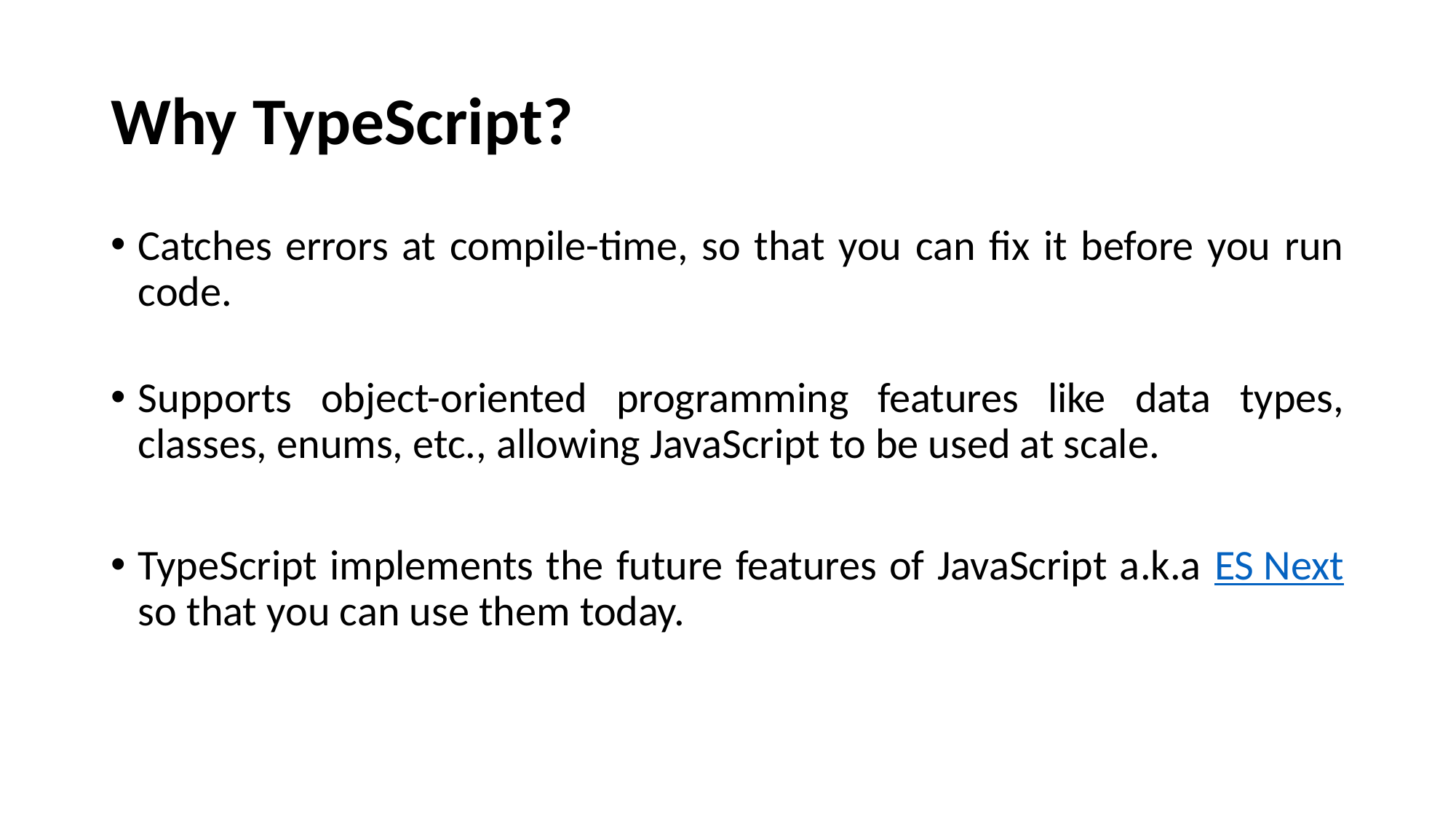

# Why TypeScript?
Catches errors at compile-time, so that you can fix it before you run code.

Supports object-oriented programming features like data types, classes, enums, etc., allowing JavaScript to be used at scale.

TypeScript implements the future features of JavaScript a.k.a ES Next so that you can use them today.